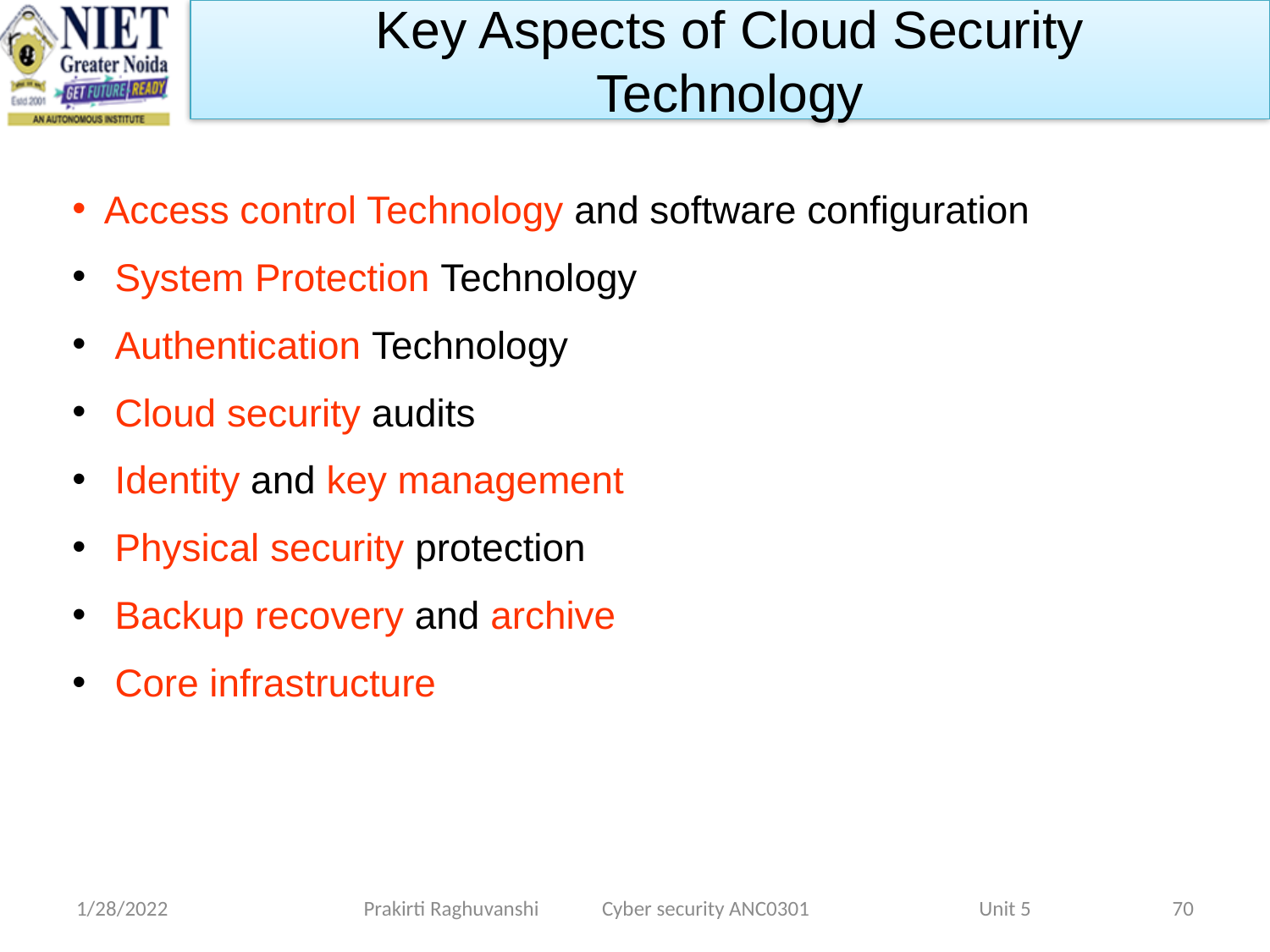

Key Aspects of Cloud Security
Technology
Access control Technology and software configuration
 System Protection Technology
 Authentication Technology
 Cloud security audits
 Identity and key management
 Physical security protection
 Backup recovery and archive
 Core infrastructure
1/28/2022
Prakirti Raghuvanshi             Cyber security ANC0301                                   Unit 5
70